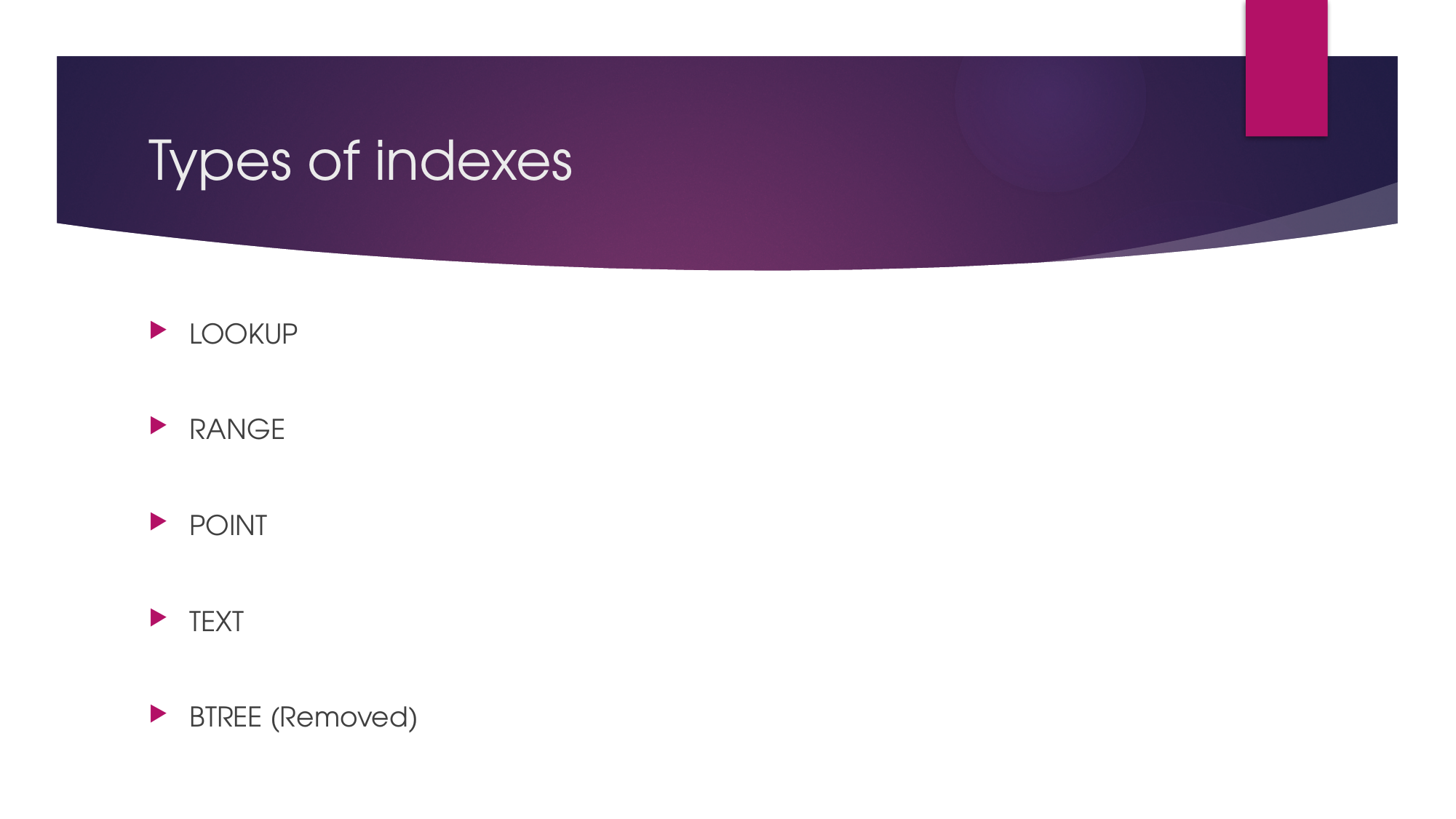

# Types of indexes
LOOKUP

RANGE

POINT

TEXT

BTREE (Removed)